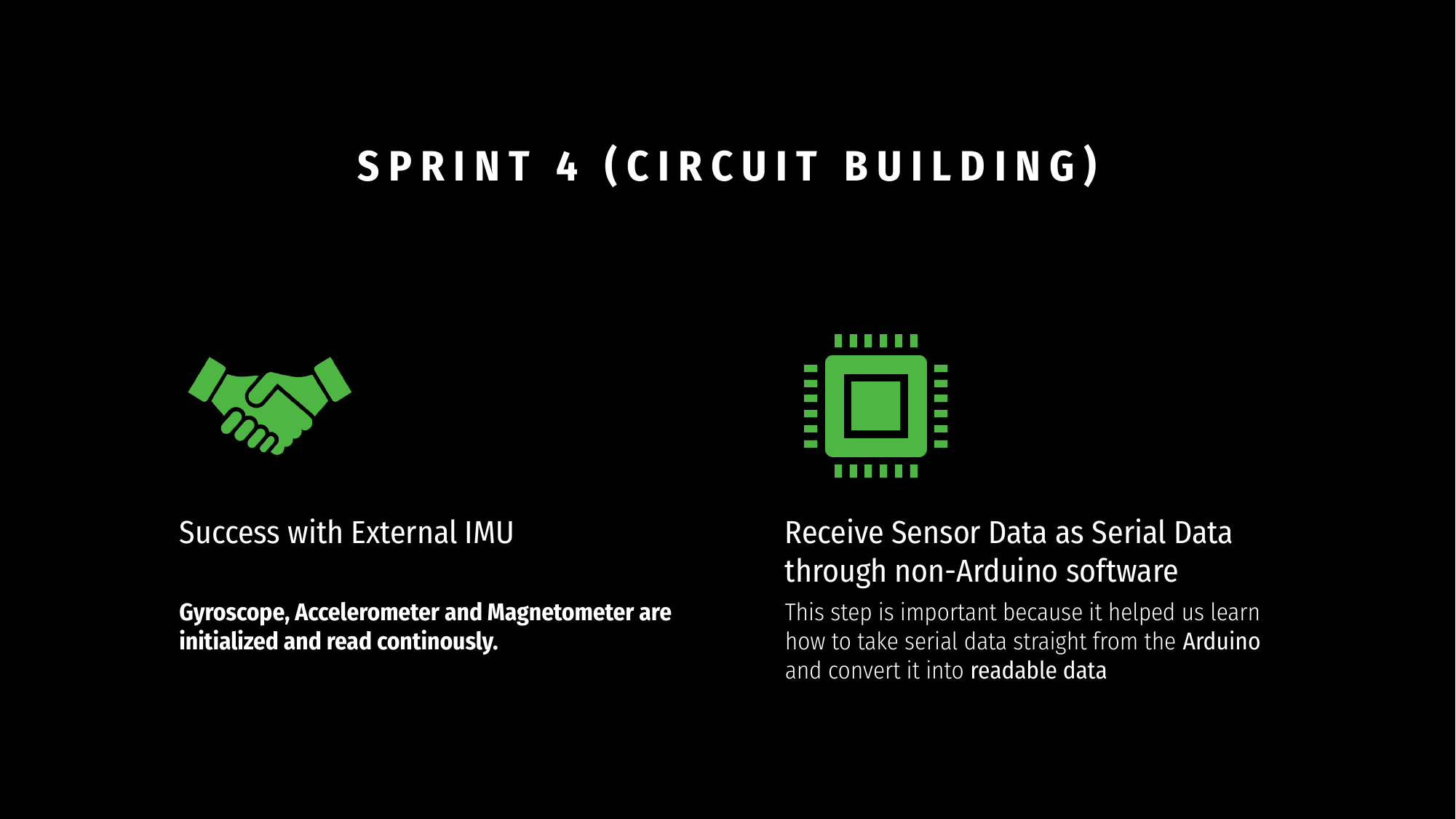

# Sprint 4 (Circuit Building)
Success with External IMU
Gyroscope, Accelerometer and Magnetometer are initialized and read continously.
Receive Sensor Data as Serial Data through non-Arduino software
This step is important because it helped us learn how to take serial data straight from the Arduino and convert it into readable data